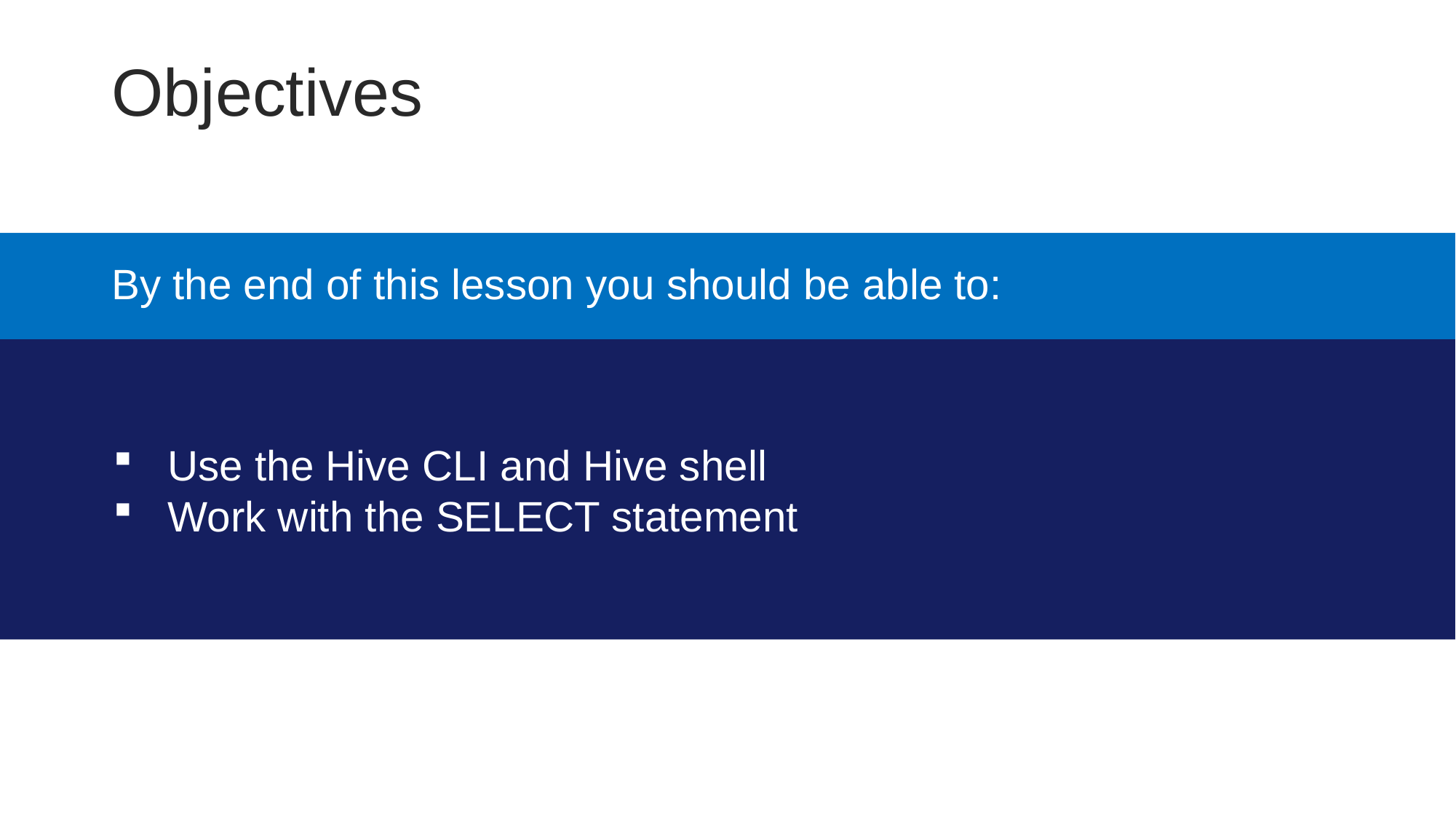

Objectives

By the end of this lesson you should be able to:
Use the Hive CLI and Hive shell
Work with the SELECT statement